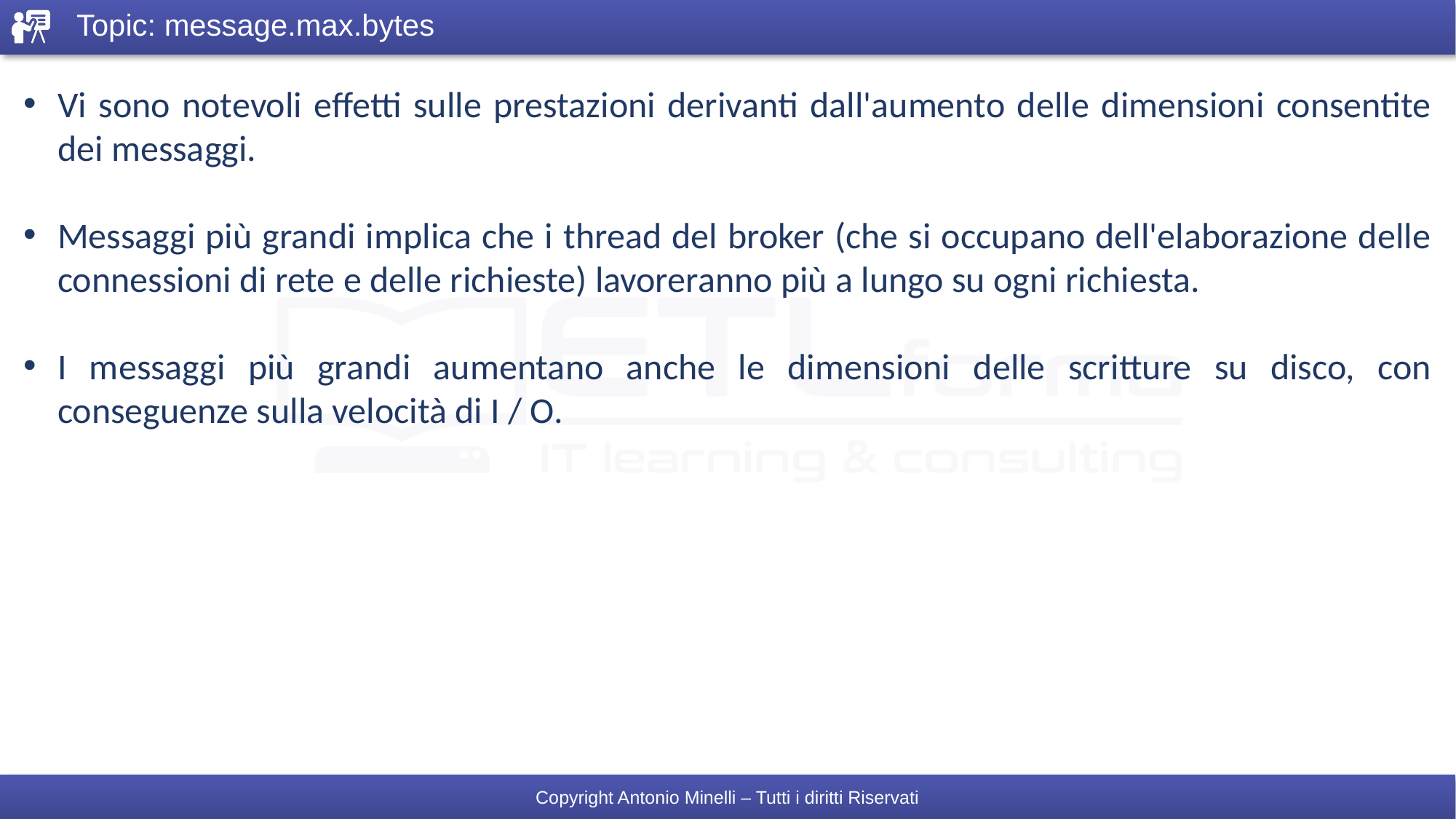

# Topic: message.max.bytes
Vi sono notevoli effetti sulle prestazioni derivanti dall'aumento delle dimensioni consentite dei messaggi.

Messaggi più grandi implica che i thread del broker (che si occupano dell'elaborazione delle connessioni di rete e delle richieste) lavoreranno più a lungo su ogni richiesta.

I messaggi più grandi aumentano anche le dimensioni delle scritture su disco, con conseguenze sulla velocità di I / O.